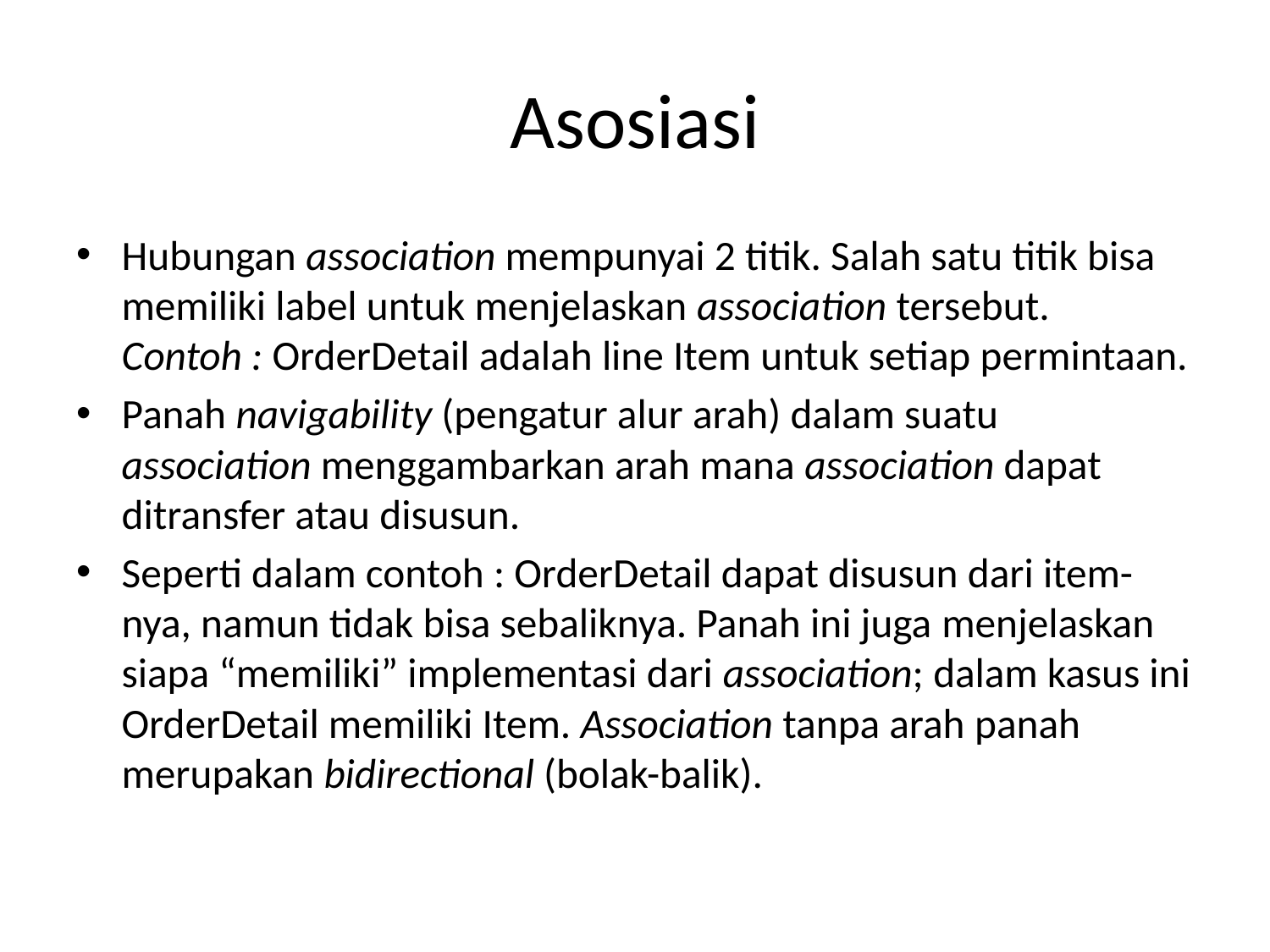

# Asosiasi
Hubungan association mempunyai 2 titik. Salah satu titik bisa memiliki label untuk menjelaskan association tersebut. Contoh : OrderDetail adalah line Item untuk setiap permintaan.
Panah navigability (pengatur alur arah) dalam suatu association menggambarkan arah mana association dapat ditransfer atau disusun.
Seperti dalam contoh : OrderDetail dapat disusun dari item-nya, namun tidak bisa sebaliknya. Panah ini juga menjelaskan siapa “memiliki” implementasi dari association; dalam kasus ini OrderDetail memiliki Item. Association tanpa arah panah merupakan bidirectional (bolak-balik).